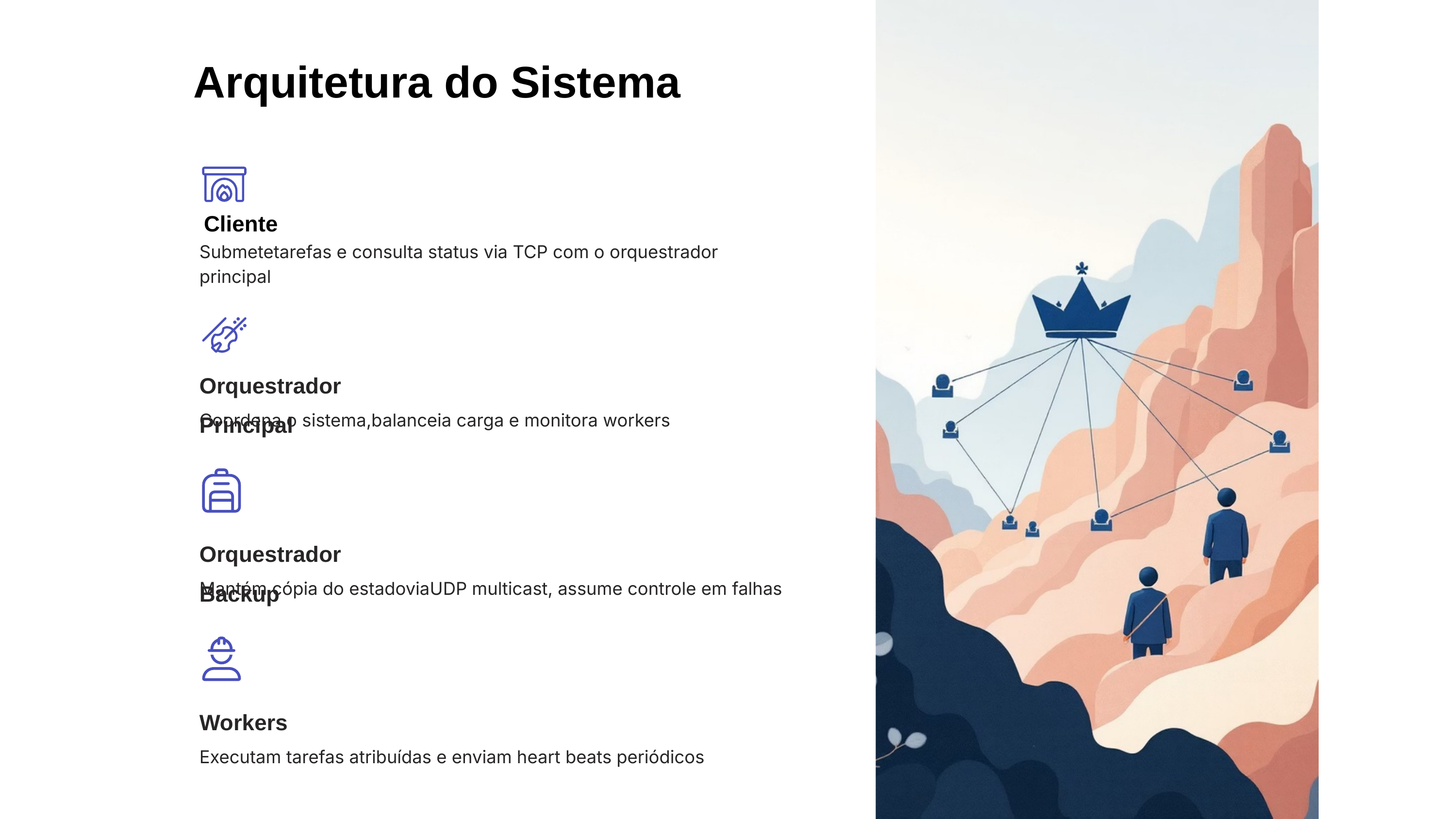

Arquitetura do Sistema

Cliente

Submetetarefas e consulta status via TCP com o orquestrador principal

Orquestrador Principal

Coordena o sistema,balanceia carga e monitora workers

Orquestrador Backup

Mantém cópia do estadoviaUDP multicast, assume controle em falhas

Workers

Executam tarefas atribuídas e enviam heart beats periódicos